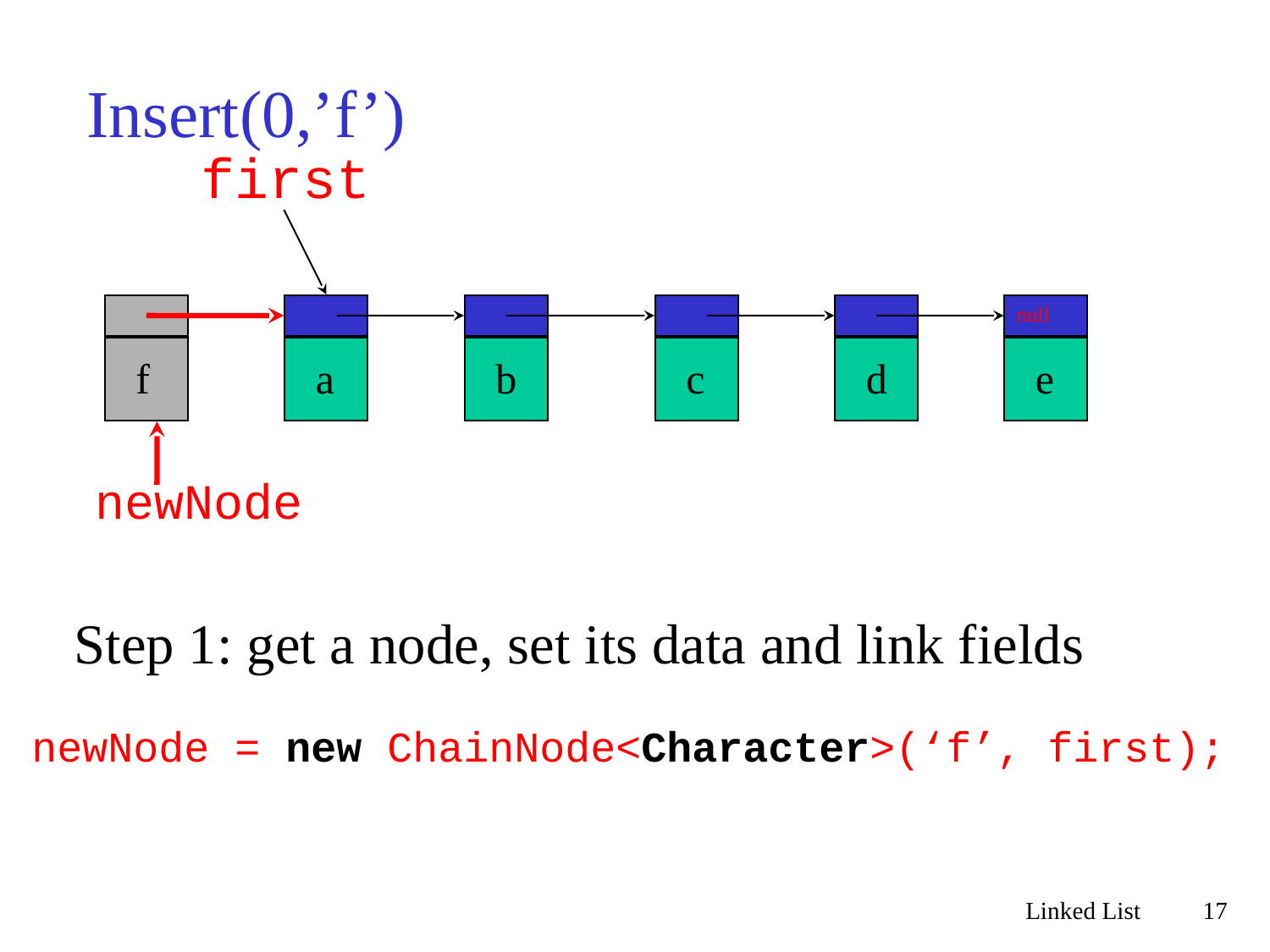

# Insert(0,’f’)
first

null

a
b
c
d
e

f

newNode
Step 1: get a node, set its data and link fields

newNode = new ChainNode<Character>(‘f’, first);
Linked List
17